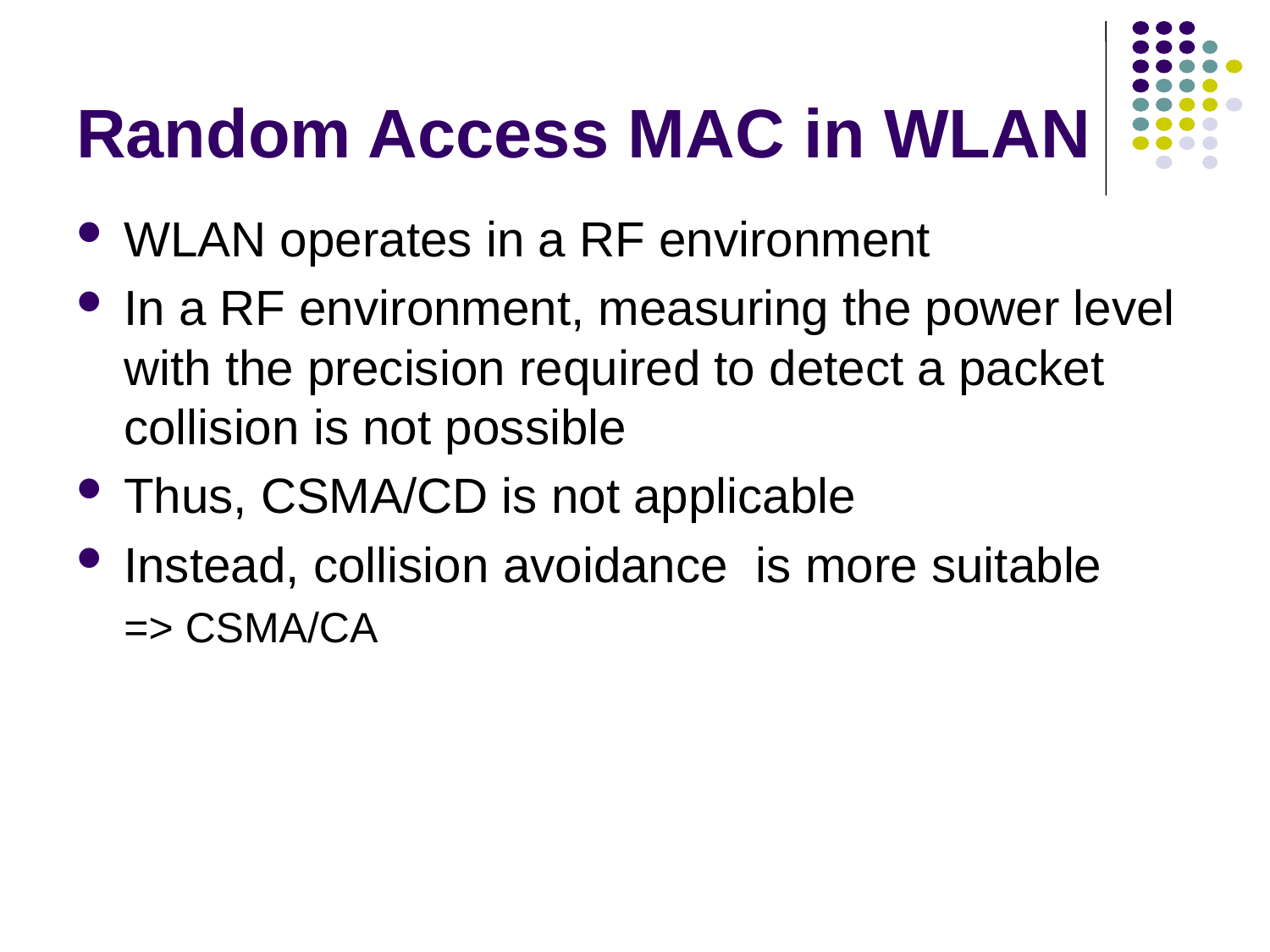

# Random Access MAC in WLAN
WLAN operates in a RF environment
In a RF environment, measuring the power level with the precision required to detect a packet collision is not possible
Thus, CSMA/CD is not applicable
Instead, collision avoidance  is more suitable
=> CSMA/CA